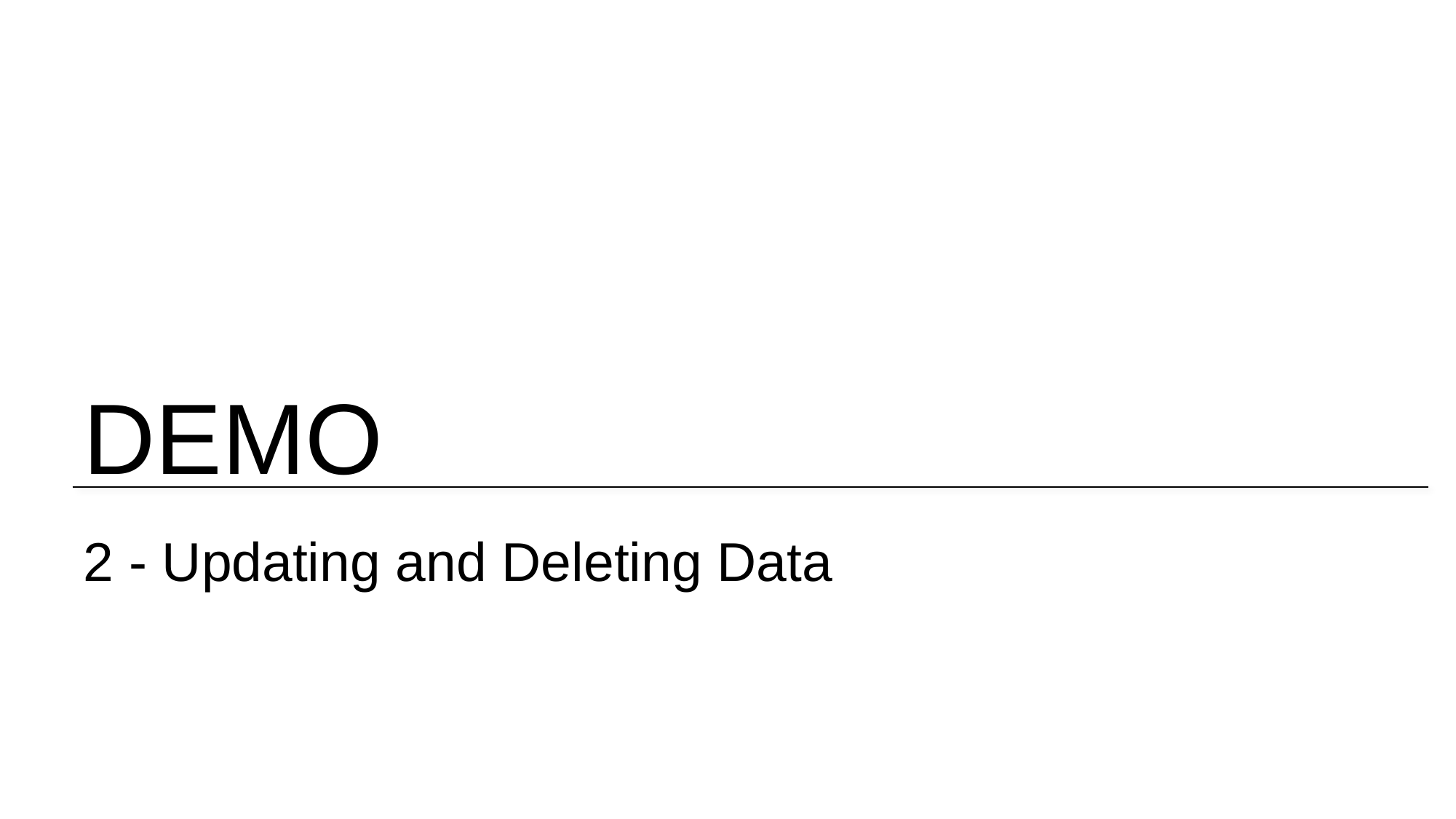

# 2 - Updating and Deleting Data